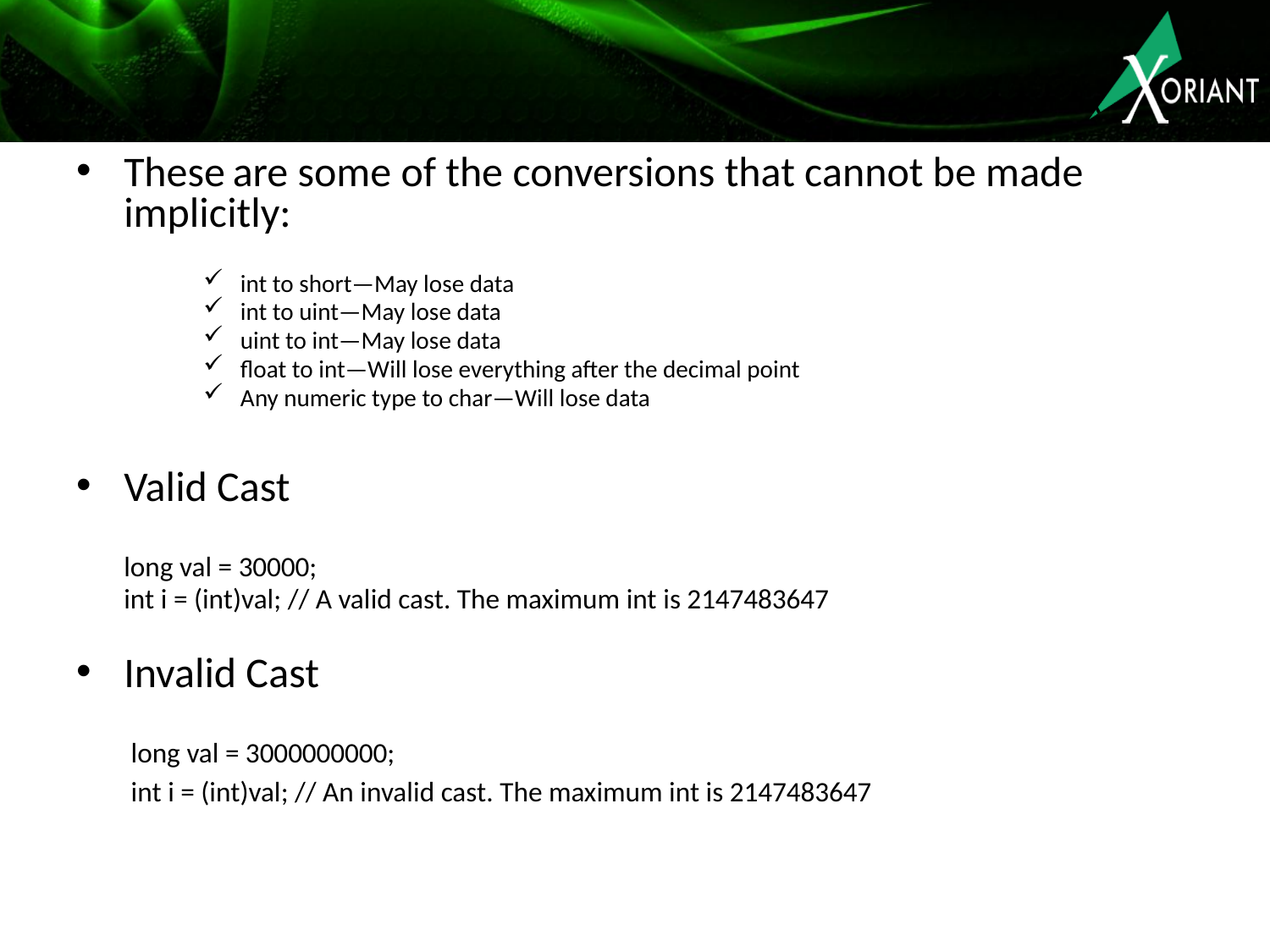

These are some of the conversions that cannot be made implicitly:

 int to short—May lose data
 int to uint—May lose data
 uint to int—May lose data
 float to int—Will lose everything after the decimal point
 Any numeric type to char—Will lose data

Valid Cast

	long val = 30000;
	int i = (int)val; // A valid cast. The maximum int is 2147483647

Invalid Cast

long val = 3000000000;
int i = (int)val; // An invalid cast. The maximum int is 2147483647